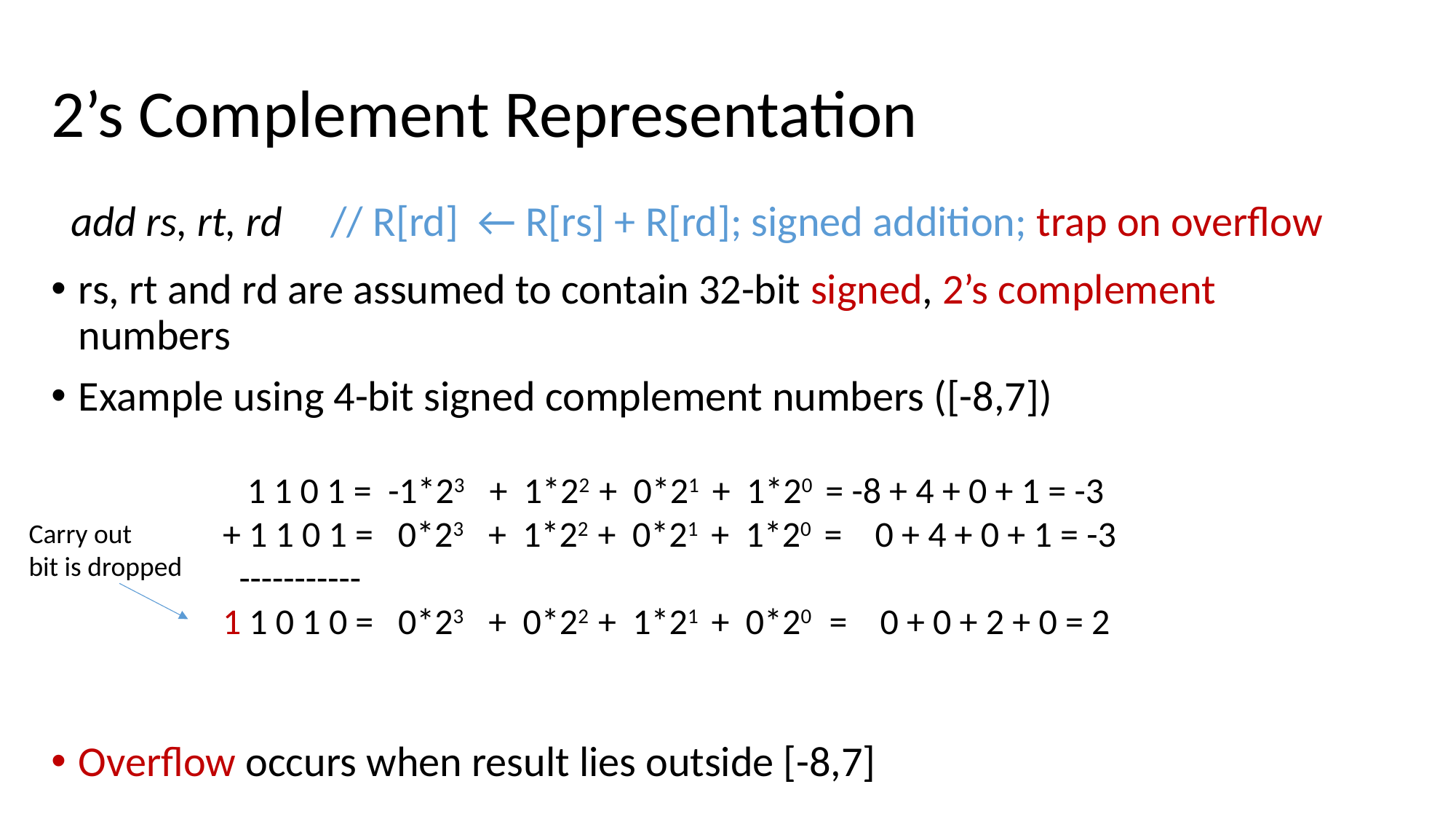

# 2’s Complement Representation
 add rs, rt, rd     // R[rd]  ← R[rs] + R[rd]; signed addition; trap on overflow

rs, rt and rd are assumed to contain 32-bit signed, 2’s complement numbers
Example using 4-bit signed complement numbers ([-8,7])

Overflow occurs when result lies outside [-8,7]
   1 1 0 1 =  -1*23   +  1*22  +  0*21  +  1*20  = -8 + 4 + 0 + 1 = -3
+ 1 1 0 1 =   0*23   +  1*22  +  0*21  +  1*20  =    0 + 4 + 0 + 1 = -3
  -----------
1 1 0 1 0 =   0*23   +  0*22  +  1*21  +  0*20   =    0 + 0 + 2 + 0 = 2
Carry out
bit is dropped